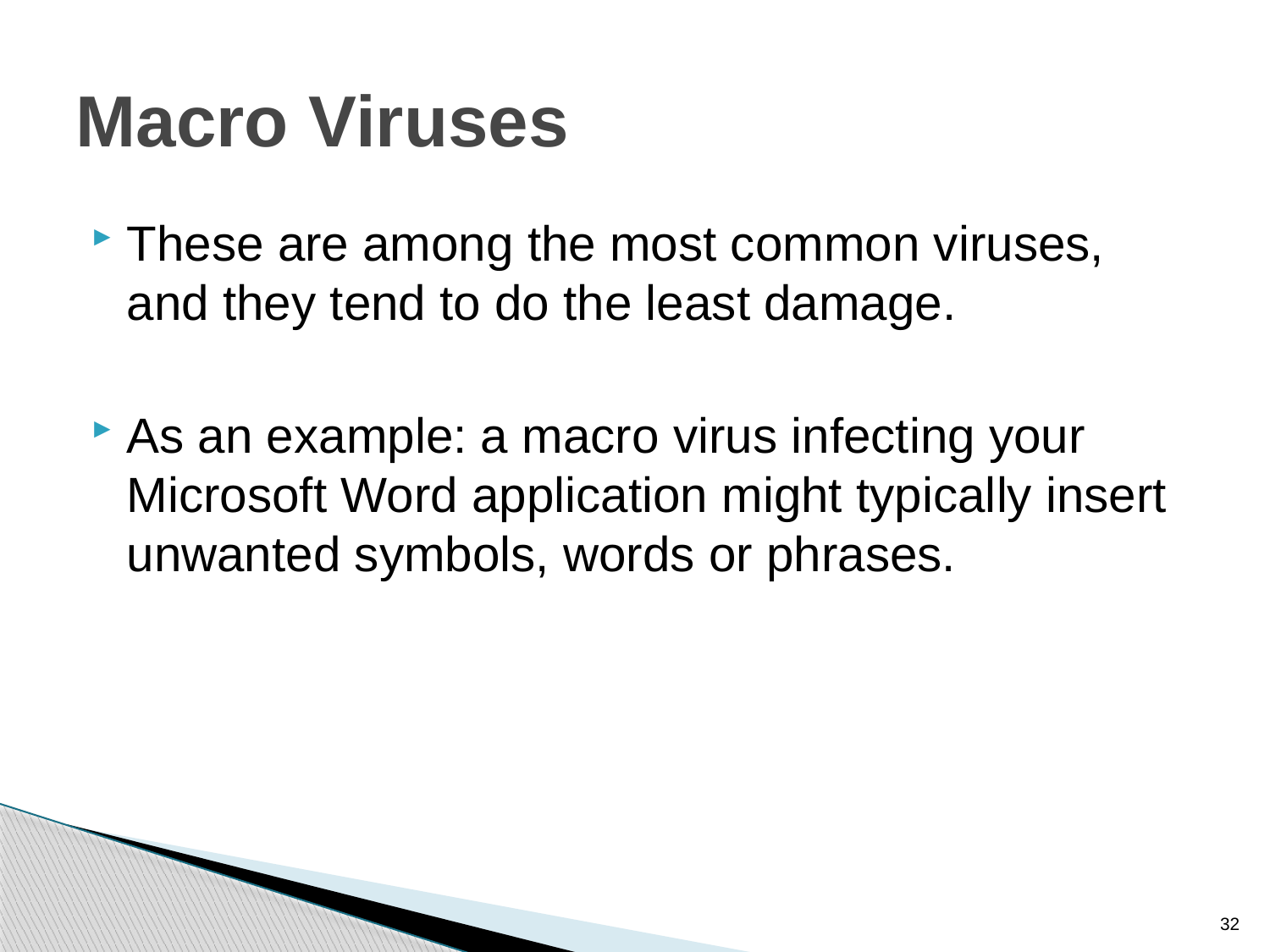

# Macro Viruses
These are among the most common viruses, and they tend to do the least damage.

As an example: a macro virus infecting your Microsoft Word application might typically insert unwanted symbols, words or phrases.
32